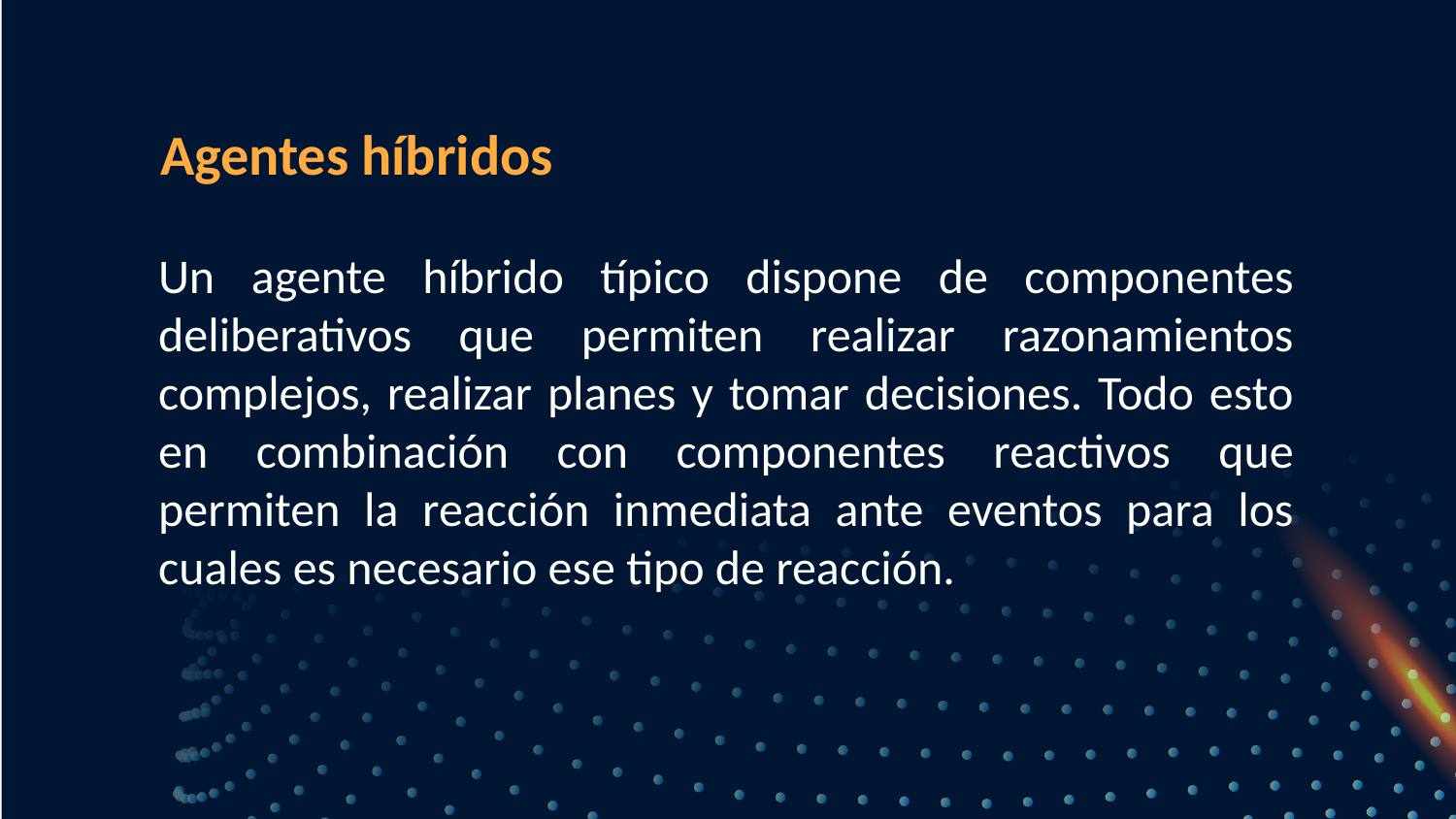

Agentes híbridos
Un agente híbrido típico dispone de componentes deliberativos que permiten realizar razonamientos complejos, realizar planes y tomar decisiones. Todo esto en combinación con componentes reactivos que permiten la reacción inmediata ante eventos para los cuales es necesario ese tipo de reacción.